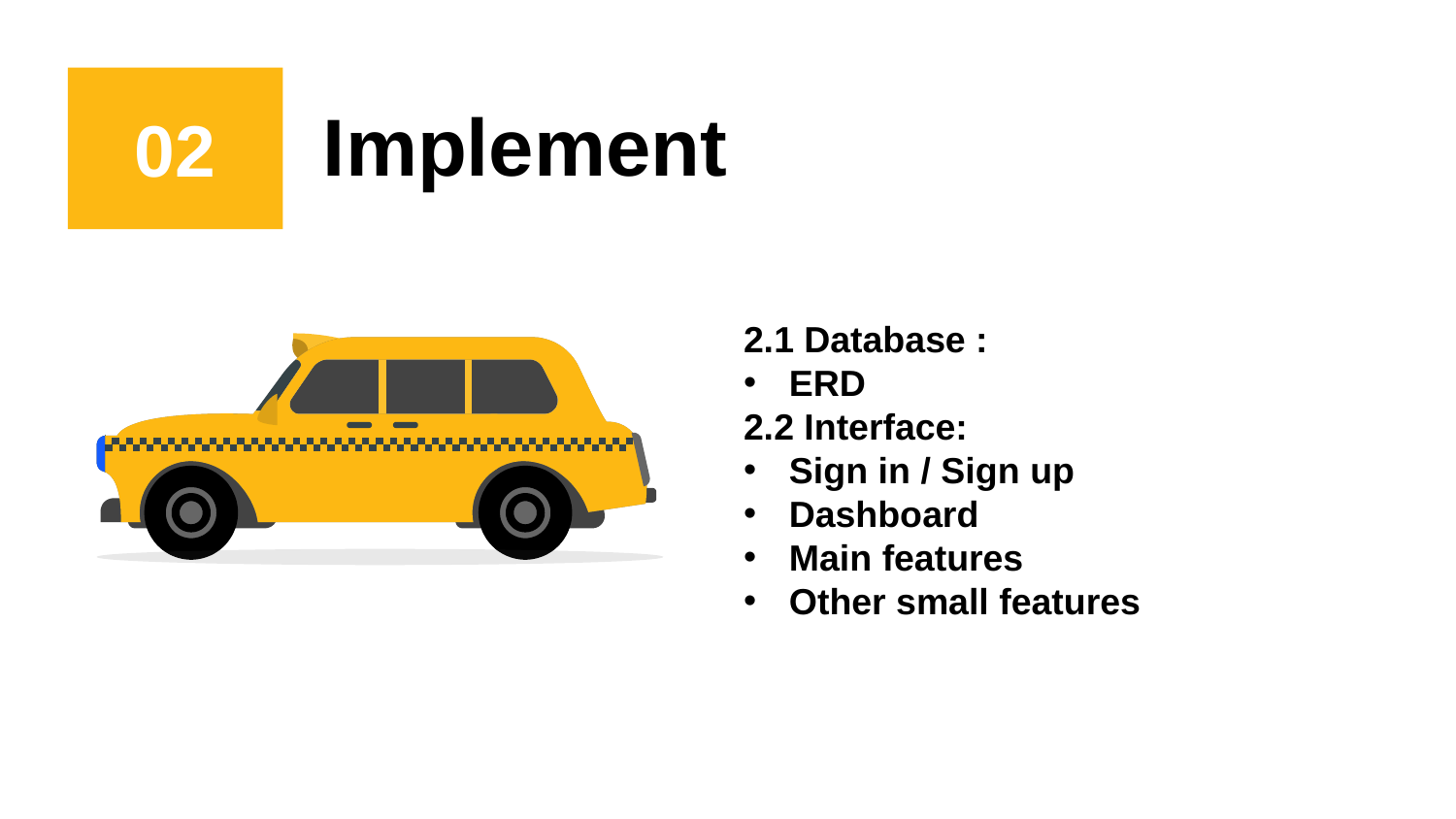

02
Implement
2.1 Database :
ERD
2.2 Interface:
Sign in / Sign up
Dashboard
Main features
Other small features